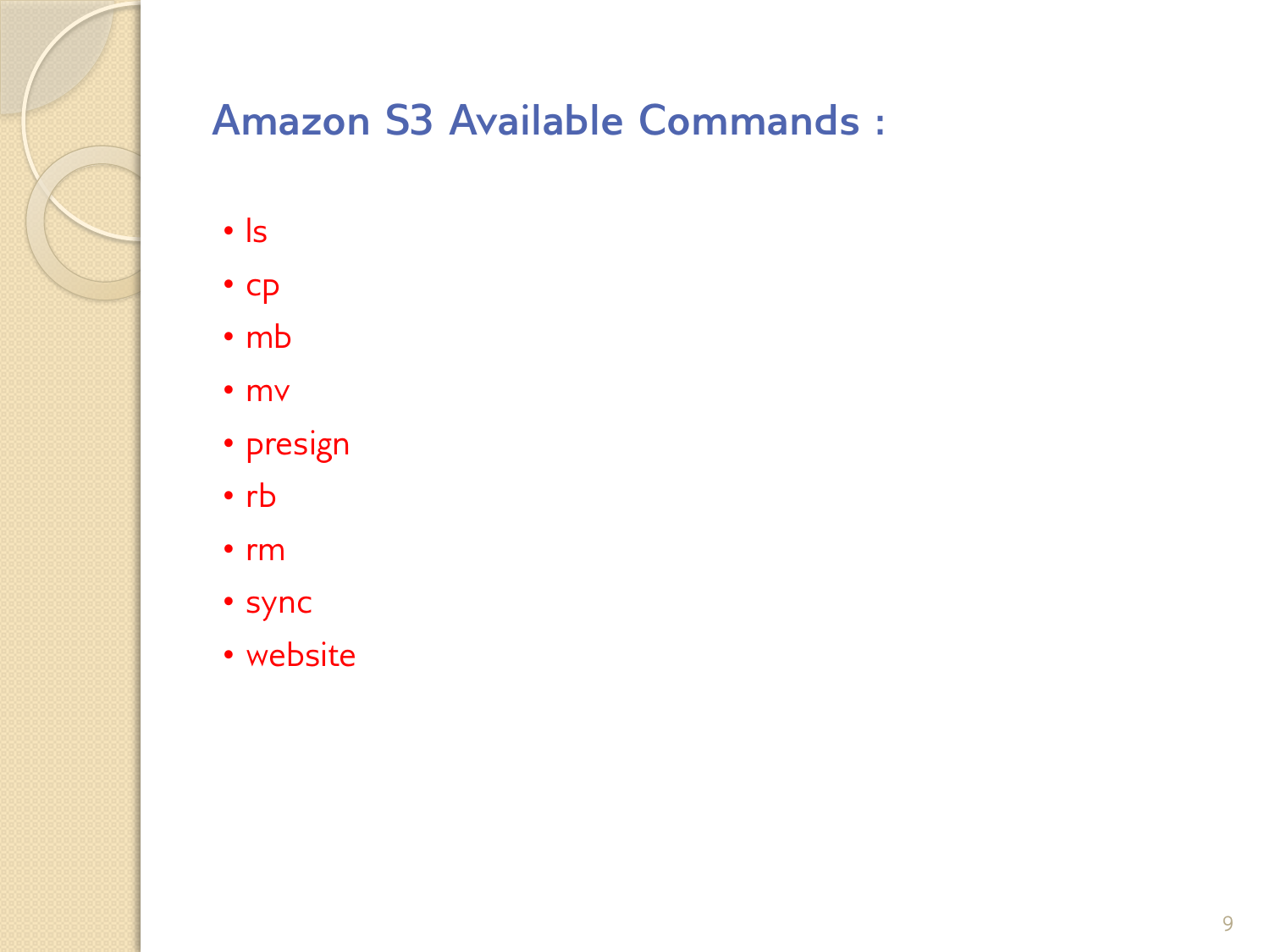

# Amazon S3 Available Commands :
• ls
• cp
• mb
• mv
• presign
• rb
• rm
• sync
• website
9